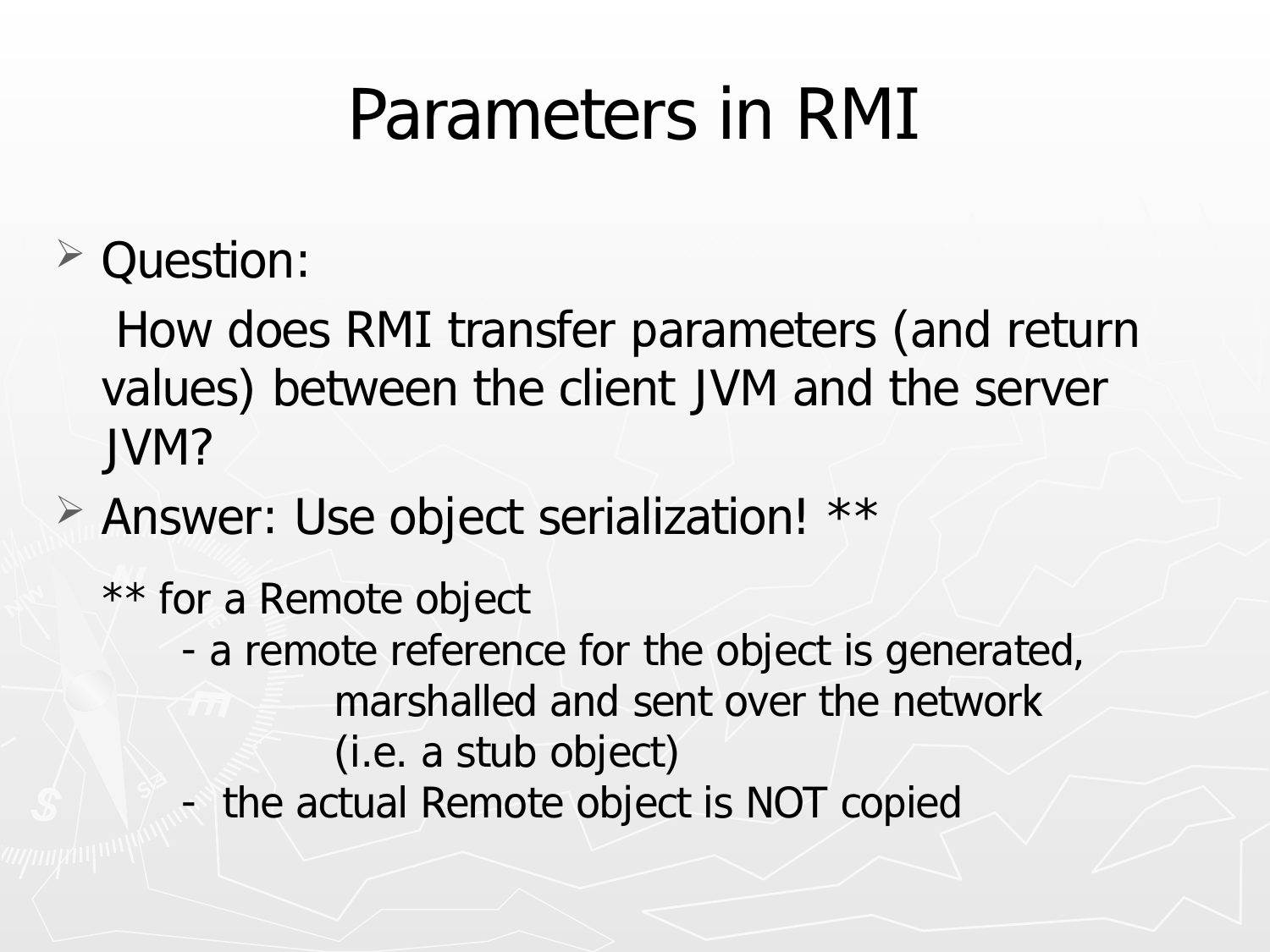

# Parameters in RMI
Question:
    How does RMI transfer parameters (and return values) between the client JVM and the server JVM?
Answer: Use object serialization! **

   ** for a Remote object							- a remote reference for the object is generated,			  marshalled and sent over the network 				  (i.e. a stub object)						-  the actual Remote object is NOT copied